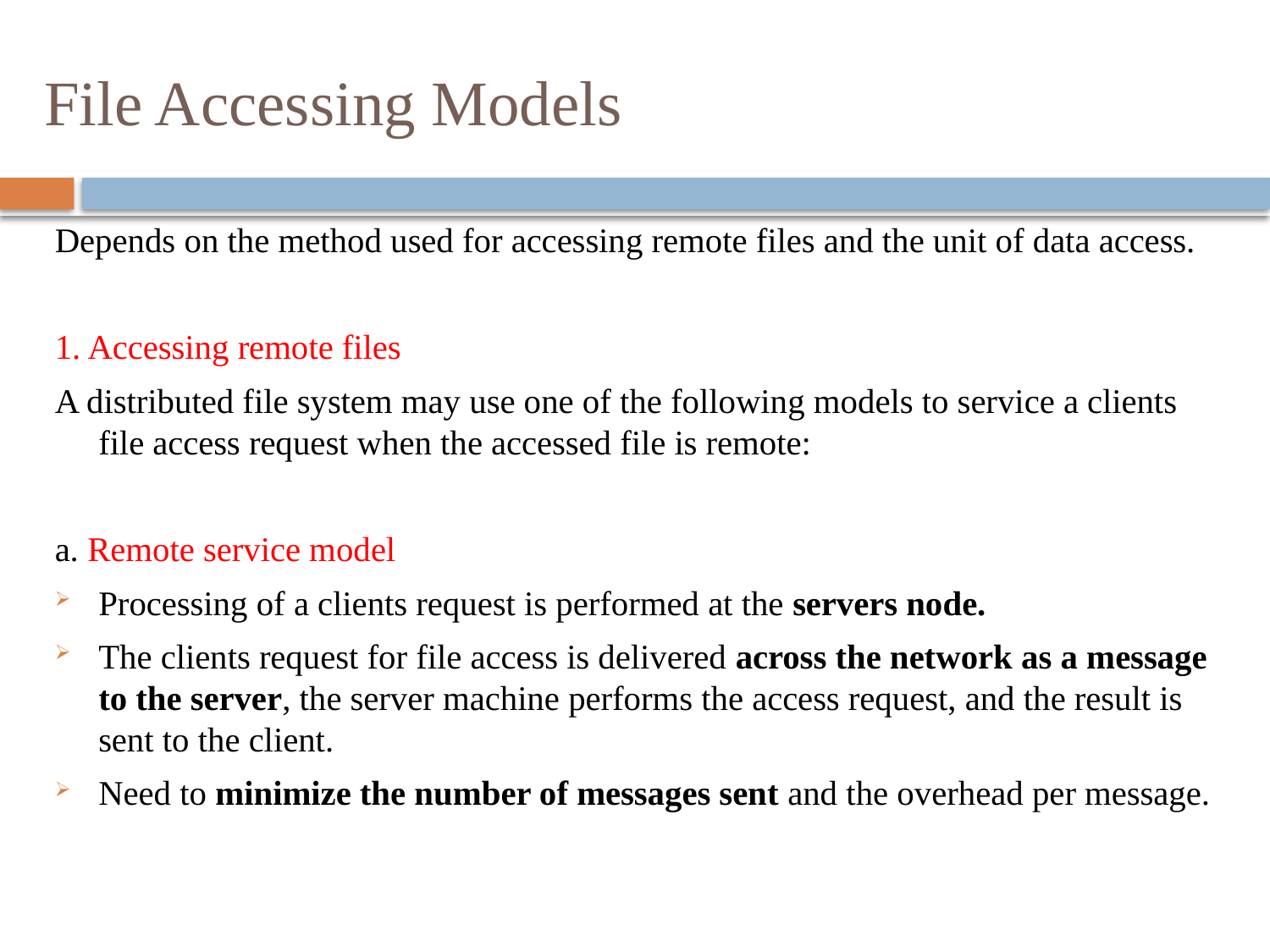

# File Accessing Models
Depends on the method used for accessing remote files and the unit of data access.

1. Accessing remote files
A distributed file system may use one of the following models to service a clients file access request when the accessed file is remote:

a. Remote service model
Processing of a clients request is performed at the servers node.
The clients request for file access is delivered across the network as a message to the server, the server machine performs the access request, and the result is sent to the client.
Need to minimize the number of messages sent and the overhead per message.